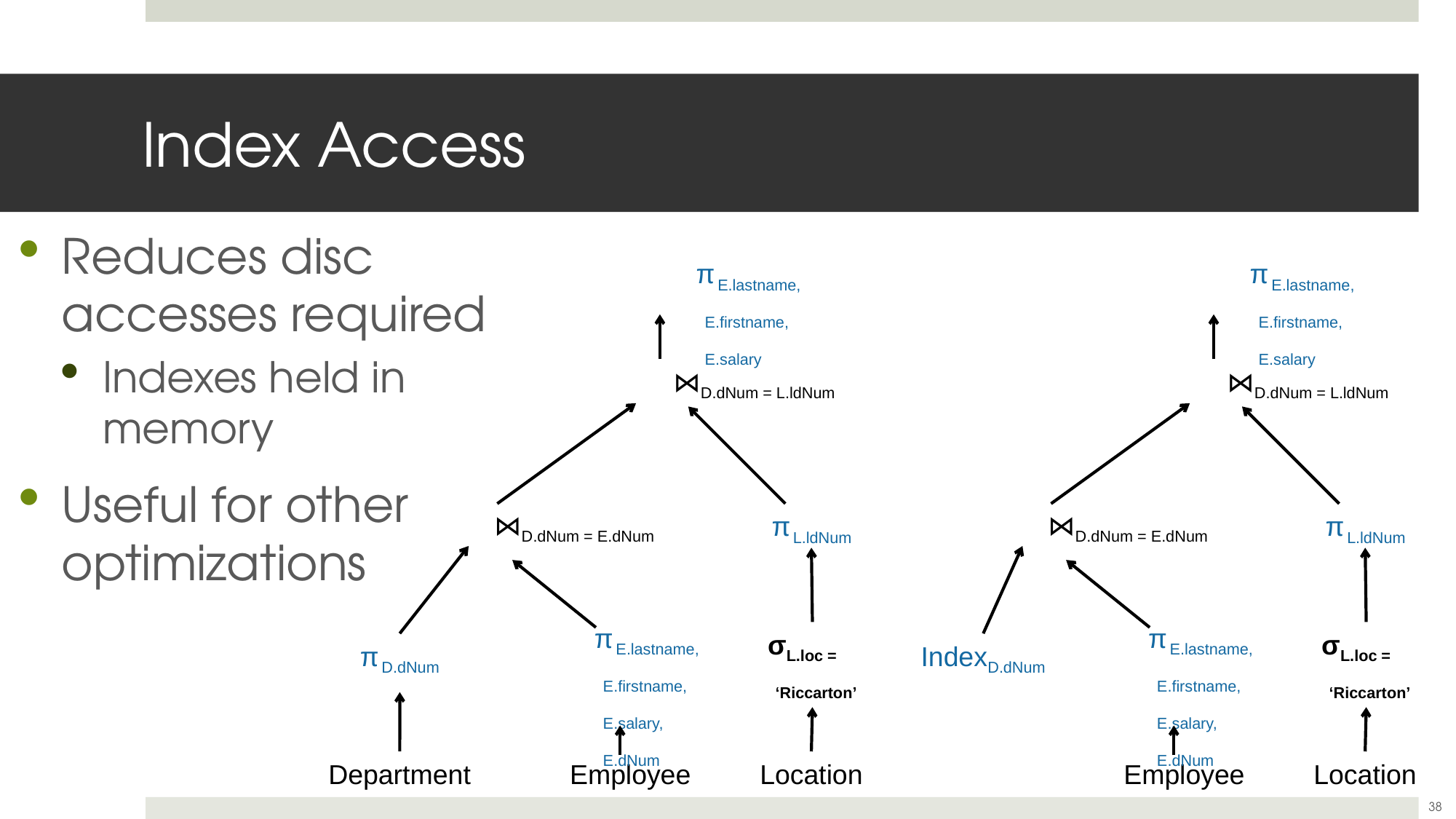

# Index Access
Reduces disc accesses required
Indexes held in memory
Useful for other optimizations

π E.lastname,
  E.firstname,
  E.salary
⋈D.dNum = L.ldNum
⋈D.dNum = E.dNum
π L.ldNum
π E.lastname,
  E.firstname,
  E.salary,
  E.dNum
σL.loc =
 ‘Riccarton’
π D.dNum
Department
Employee
Location
π E.lastname,
  E.firstname,
  E.salary
⋈D.dNum = L.ldNum
⋈D.dNum = E.dNum
π L.ldNum
π E.lastname,
  E.firstname,
  E.salary,
  E.dNum
σL.loc =
 ‘Riccarton’
IndexD.dNum
Employee
Location
38